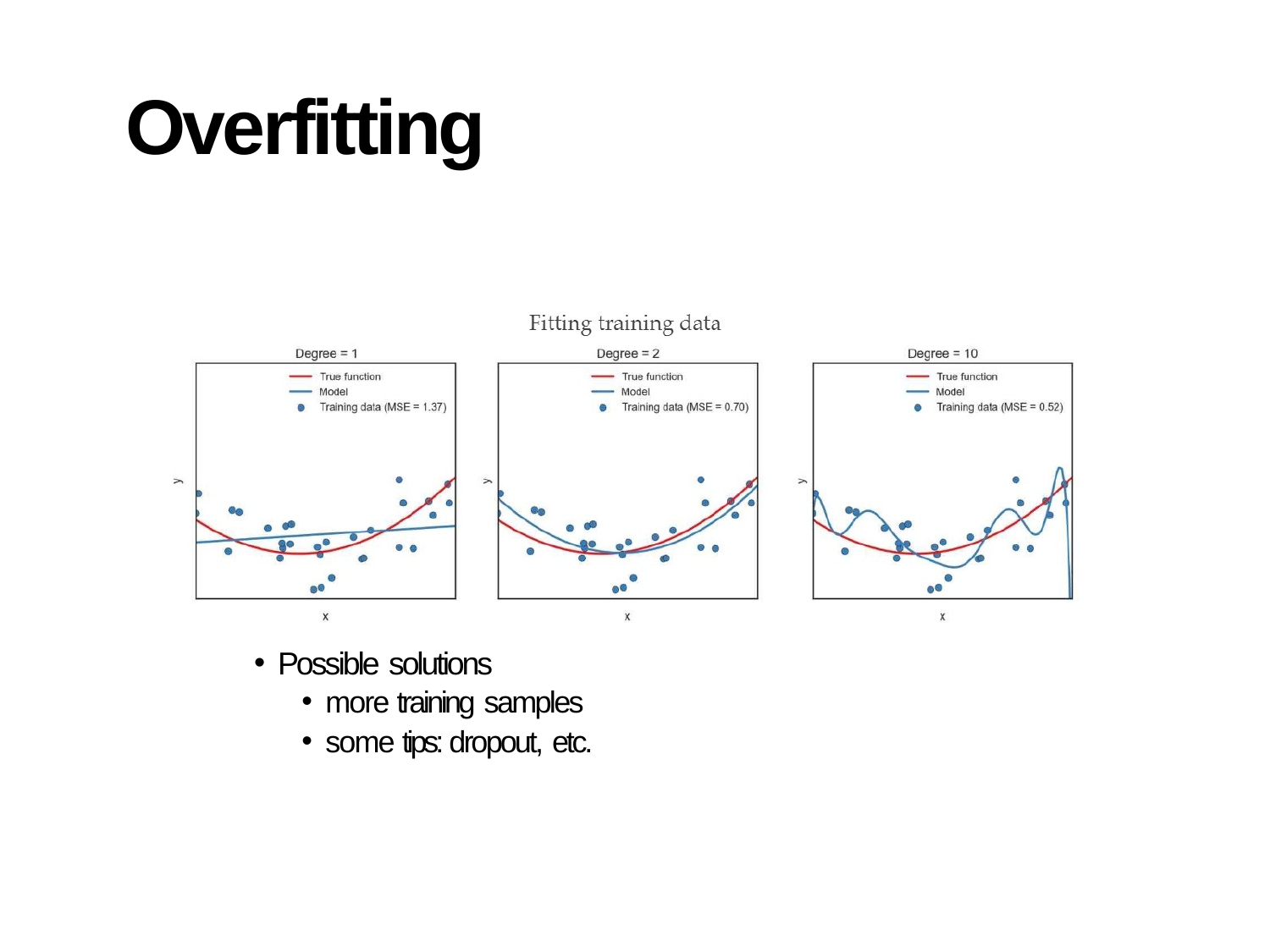

# Overfitting

Possible solutions
more training samples
some tips: dropout, etc.